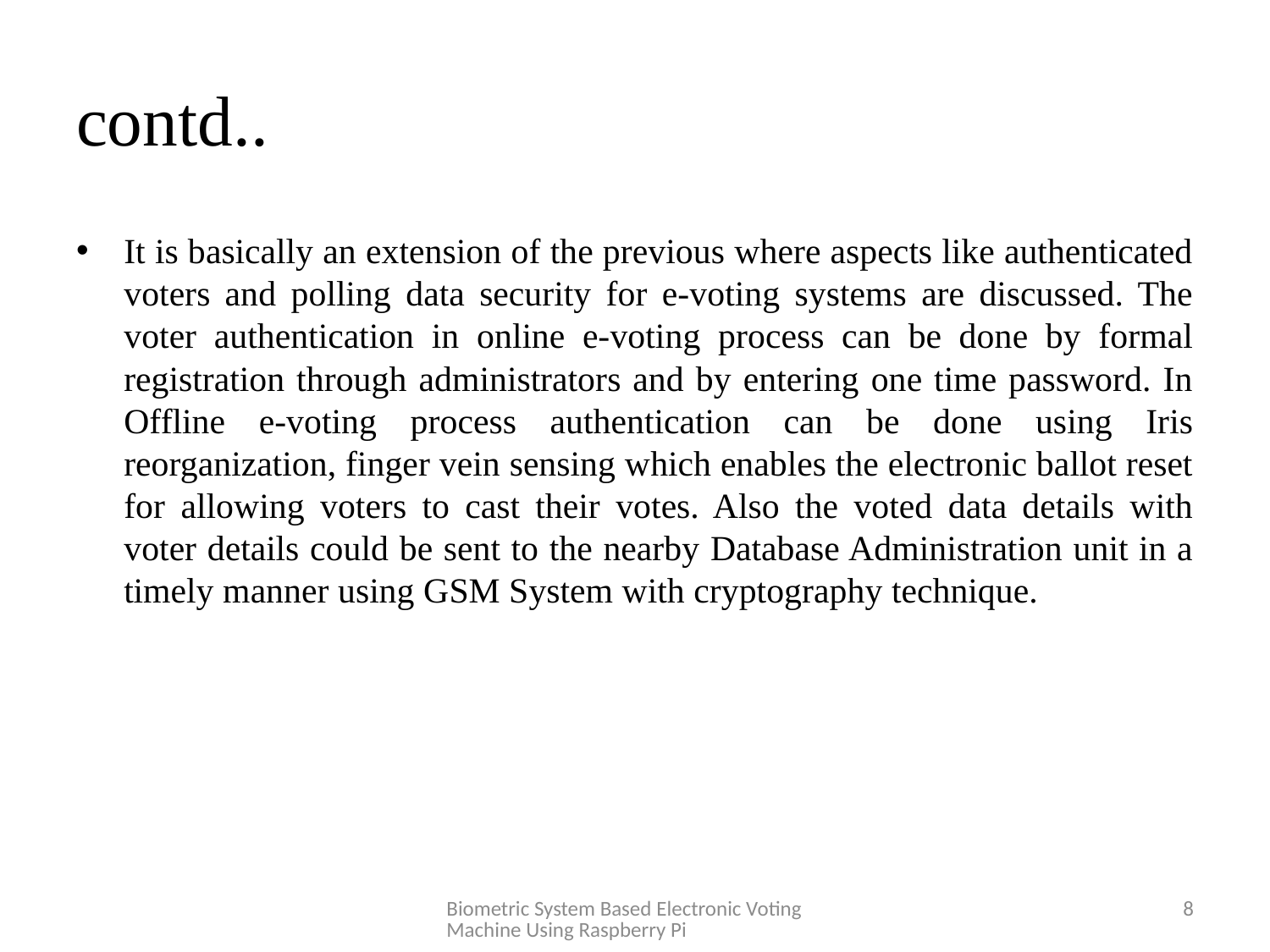

# contd..
It is basically an extension of the previous where aspects like authenticated voters and polling data security for e-voting systems are discussed. The voter authentication in online e-voting process can be done by formal registration through administrators and by entering one time password. In Offline e-voting process authentication can be done using Iris reorganization, finger vein sensing which enables the electronic ballot reset for allowing voters to cast their votes. Also the voted data details with voter details could be sent to the nearby Database Administration unit in a timely manner using GSM System with cryptography technique.
Biometric System Based Electronic Voting Machine Using Raspberry Pi
8